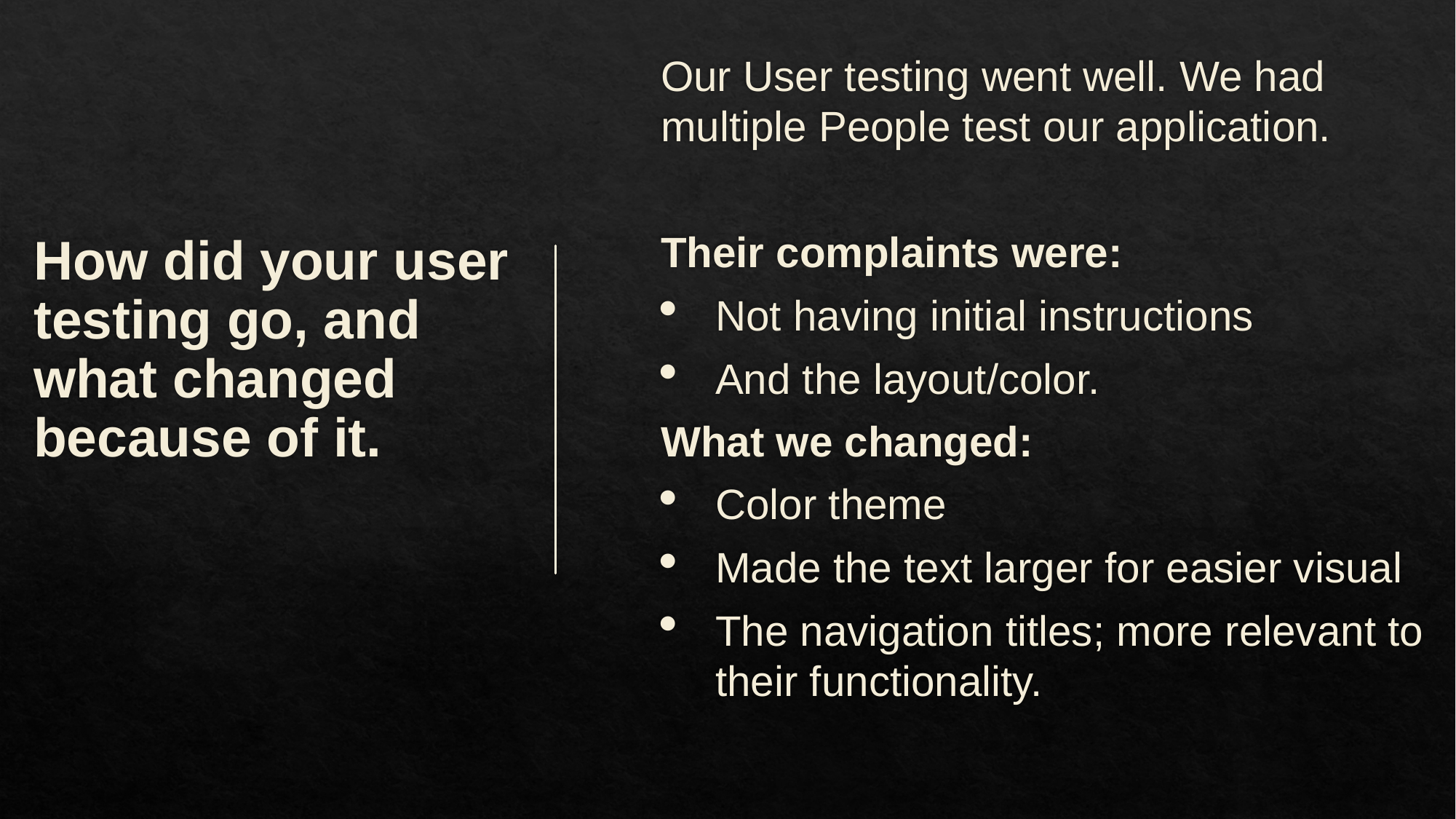

# How did your user testing go, and what changed because of it.
Our User testing went well. We had multiple People test our application.

Their complaints were:
Not having initial instructions
And the layout/color.
What we changed:
Color theme
Made the text larger for easier visual
The navigation titles; more relevant to their functionality.